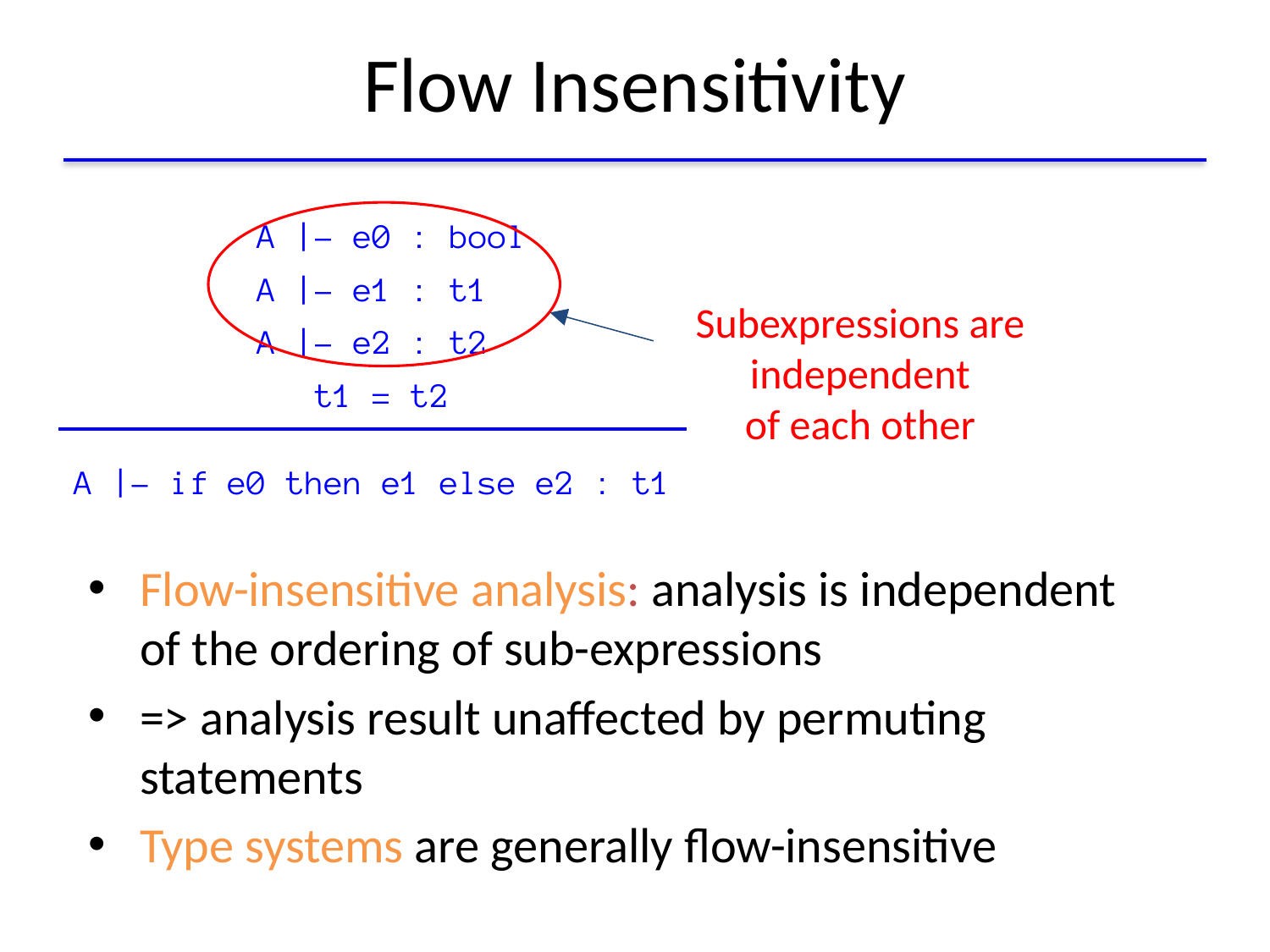

# Flow Insensitivity

  A |- e0 : bool
A |- e1 : t1
A |- e2 : t2
 t1 = t2

A |- if e0 then e1 else e2 : t1
Subexpressions are independent
of each other
Flow-insensitive analysis: analysis is independent
of the ordering of sub-expressions
=> analysis result unaffected by permuting statements
Type systems are generally flow-insensitive